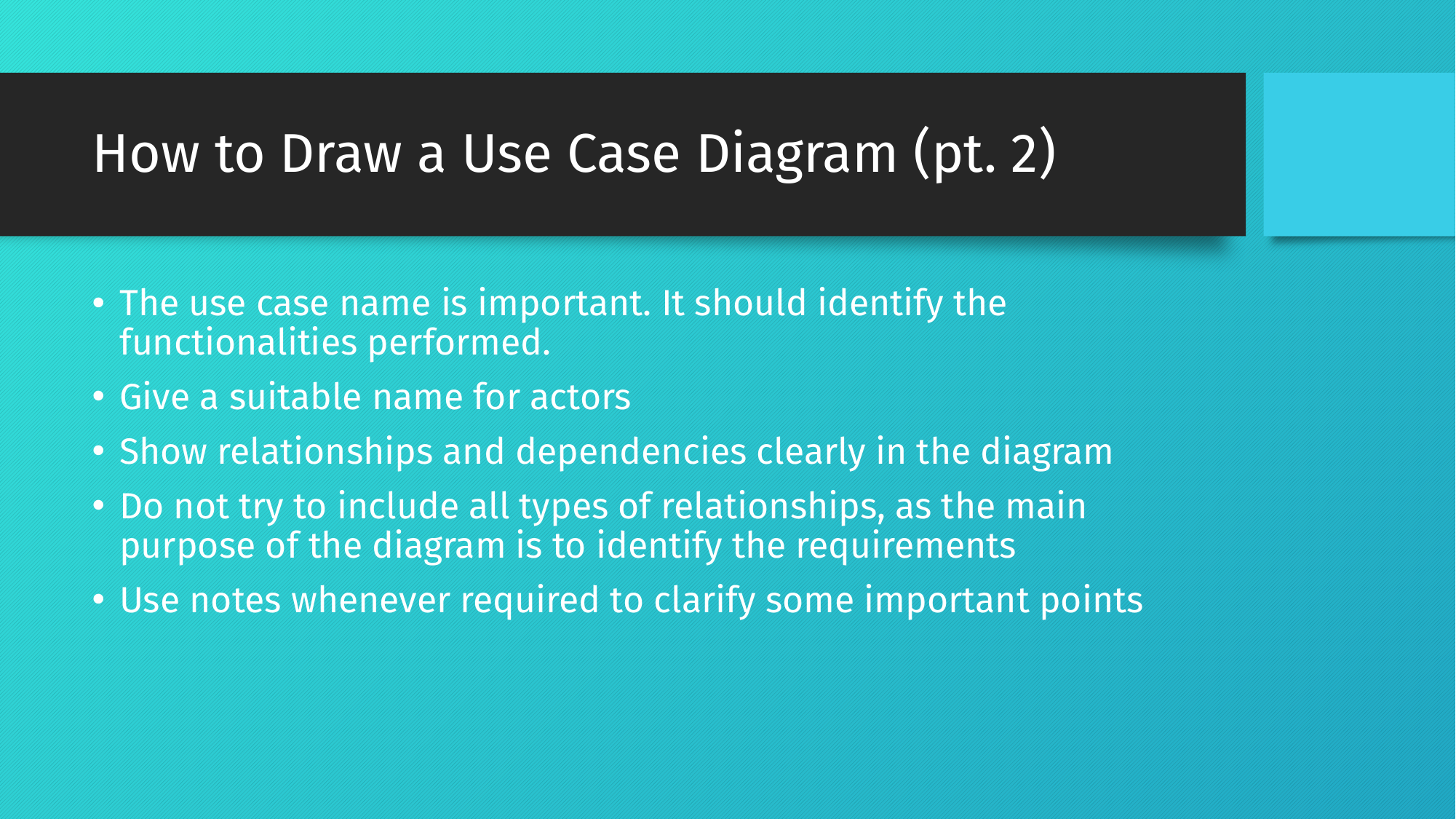

# How to Draw a Use Case Diagram (pt. 2)
The use case name is important. It should identify the functionalities performed.
Give a suitable name for actors
Show relationships and dependencies clearly in the diagram
Do not try to include all types of relationships, as the main purpose of the diagram is to identify the requirements
Use notes whenever required to clarify some important points